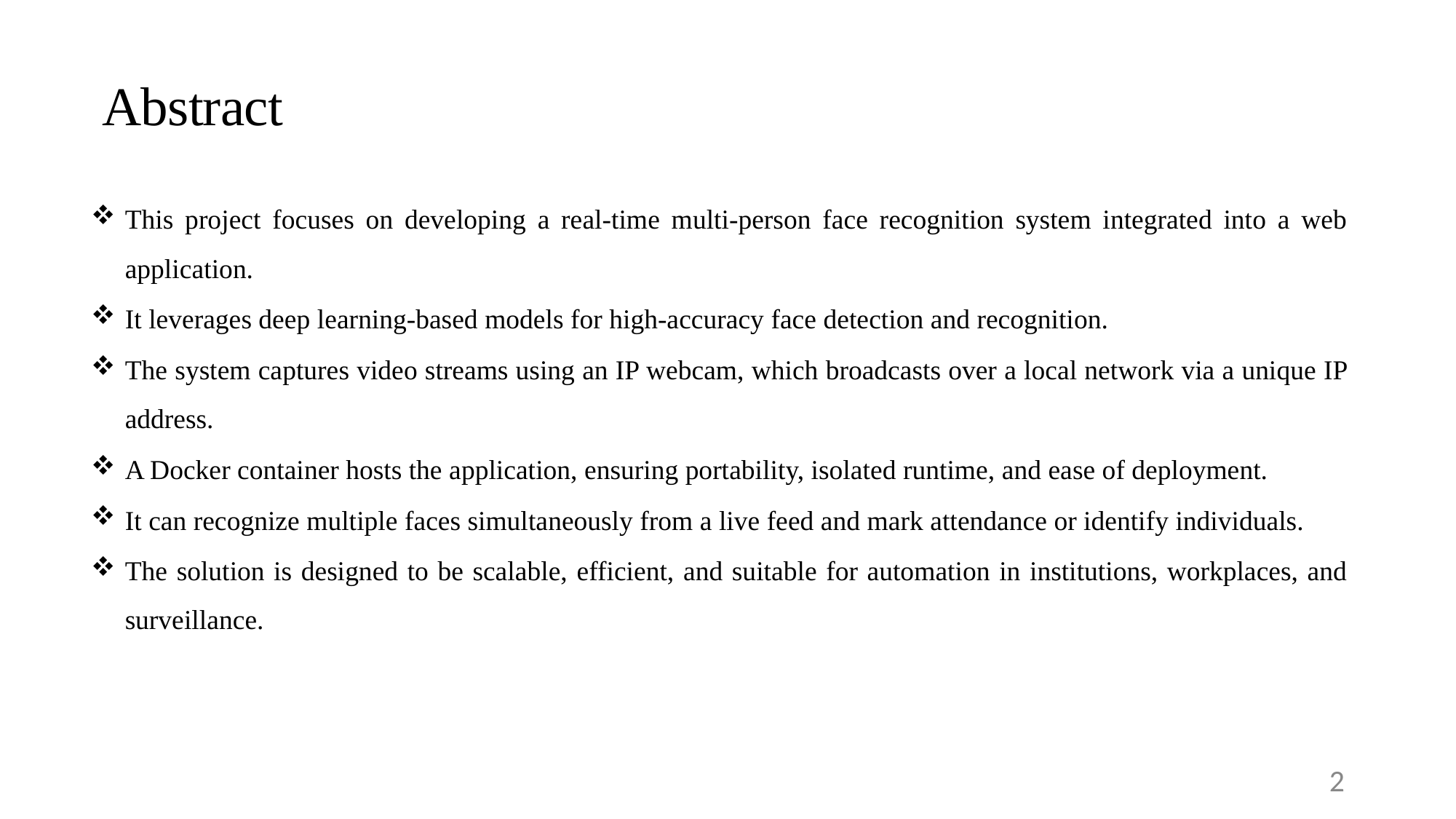

# Abstract
This project focuses on developing a real-time multi-person face recognition system integrated into a web application.
It leverages deep learning-based models for high-accuracy face detection and recognition.
The system captures video streams using an IP webcam, which broadcasts over a local network via a unique IP address.
A Docker container hosts the application, ensuring portability, isolated runtime, and ease of deployment.
It can recognize multiple faces simultaneously from a live feed and mark attendance or identify individuals.
The solution is designed to be scalable, efficient, and suitable for automation in institutions, workplaces, and surveillance.

2